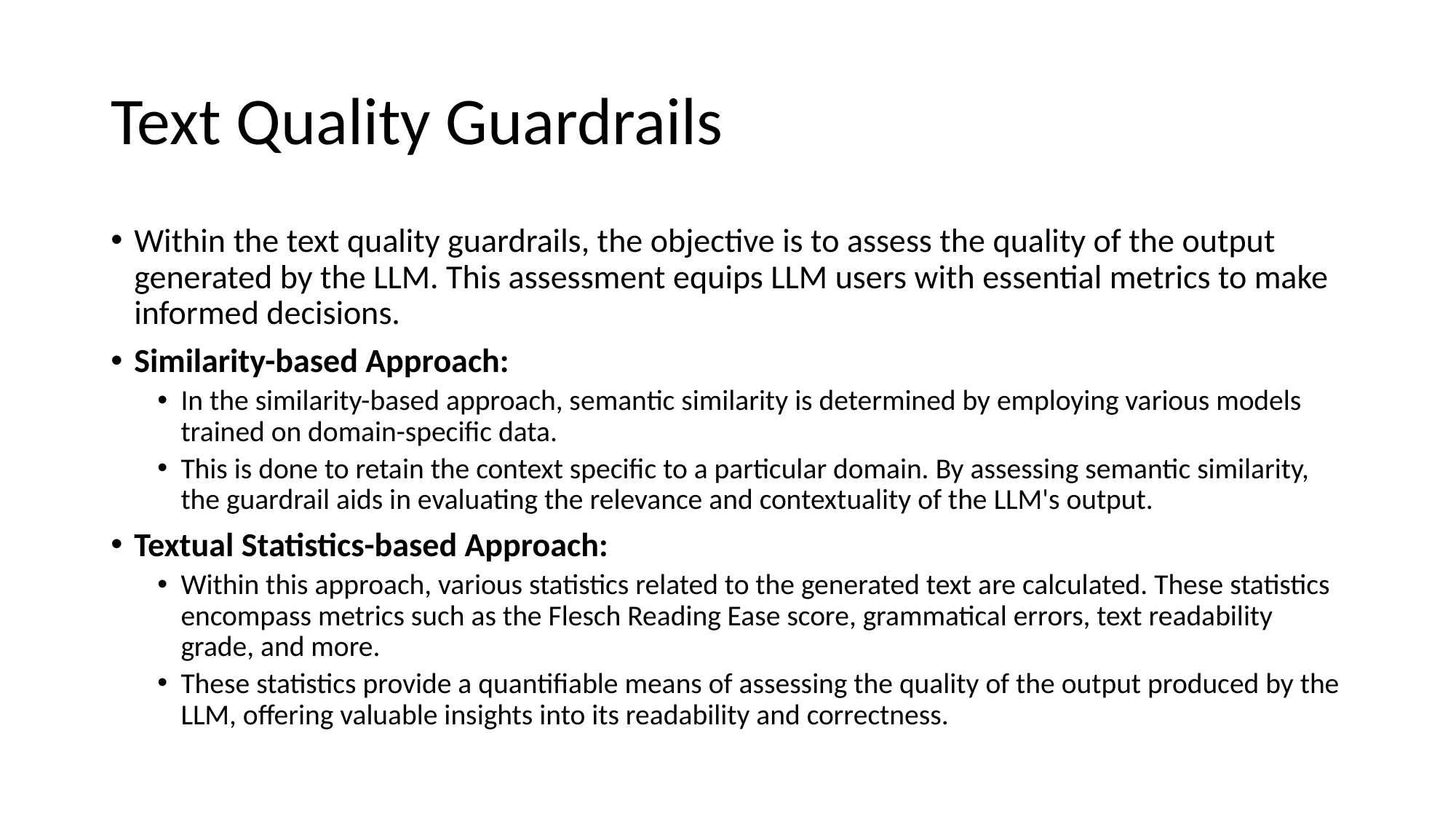

# Text Quality Guardrails
Within the text quality guardrails, the objective is to assess the quality of the output generated by the LLM. This assessment equips LLM users with essential metrics to make informed decisions.
Similarity-based Approach:
In the similarity-based approach, semantic similarity is determined by employing various models trained on domain-specific data.
This is done to retain the context specific to a particular domain. By assessing semantic similarity, the guardrail aids in evaluating the relevance and contextuality of the LLM's output.
Textual Statistics-based Approach:
Within this approach, various statistics related to the generated text are calculated. These statistics encompass metrics such as the Flesch Reading Ease score, grammatical errors, text readability grade, and more.
These statistics provide a quantifiable means of assessing the quality of the output produced by the LLM, offering valuable insights into its readability and correctness.